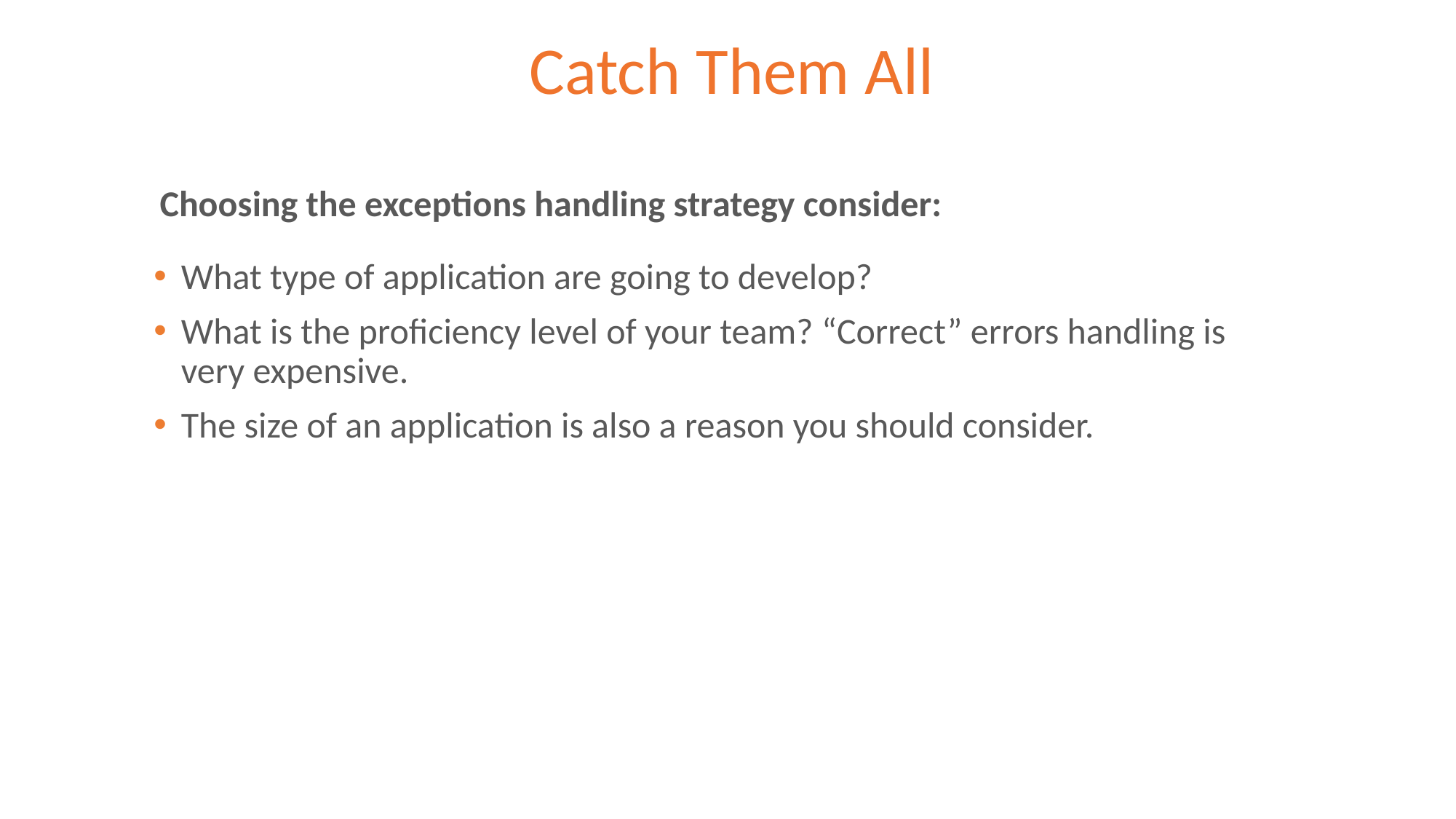

# Catch Them All
Choosing the exceptions handling strategy consider:
What type of application are going to develop?
What is the proficiency level of your team? “Correct” errors handling is very expensive.
The size of an application is also a reason you should consider.